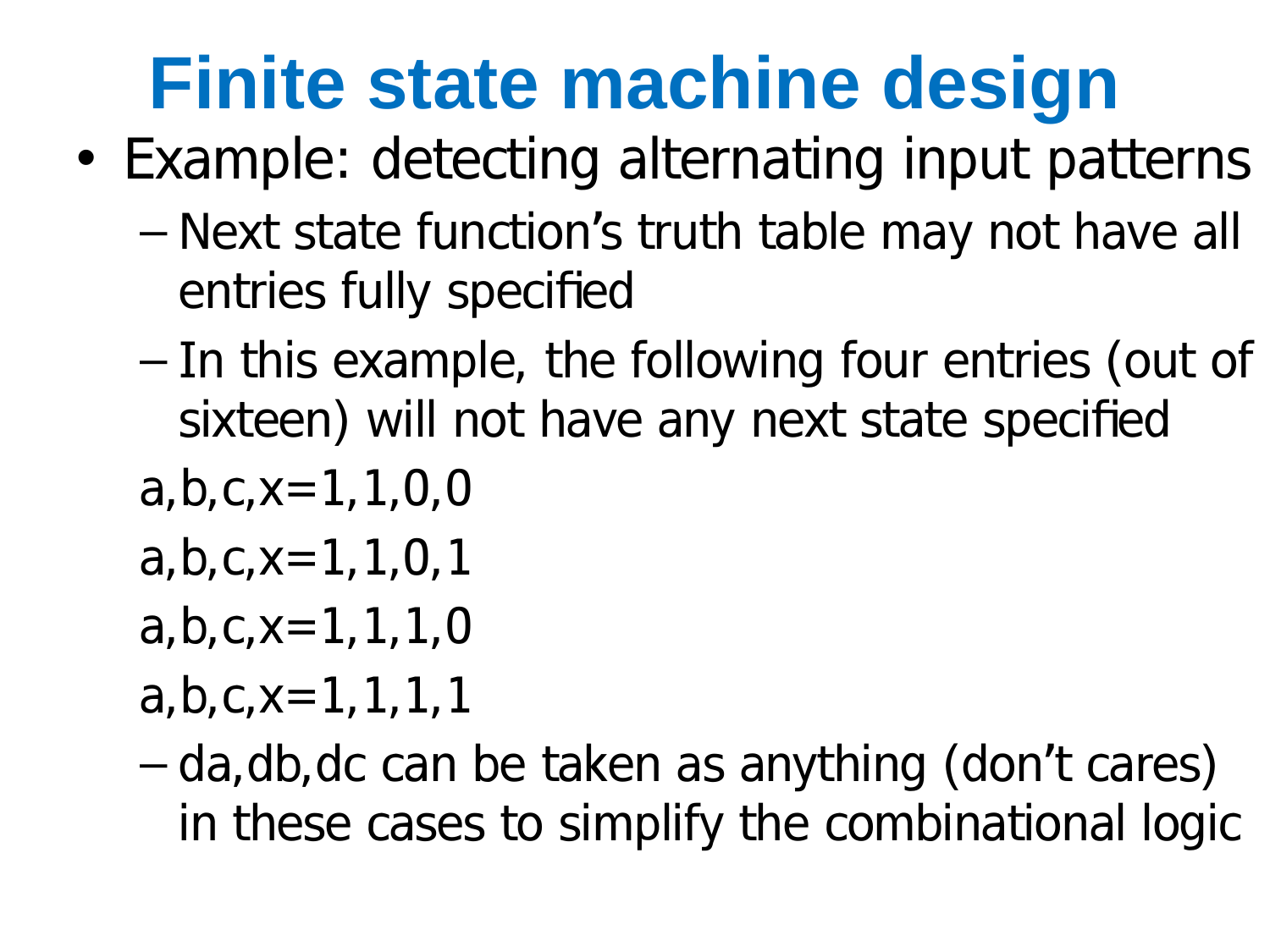

# Finite state machine design
Example: detecting alternating input patterns
Next state function’s truth table may not have all entries fully specified
In this example, the following four entries (out of sixteen) will not have any next state specified
a,b,c,x=1,1,0,0
a,b,c,x=1,1,0,1
a,b,c,x=1,1,1,0
a,b,c,x=1,1,1,1
da,db,dc can be taken as anything (don’t cares) in these cases to simplify the combinational logic